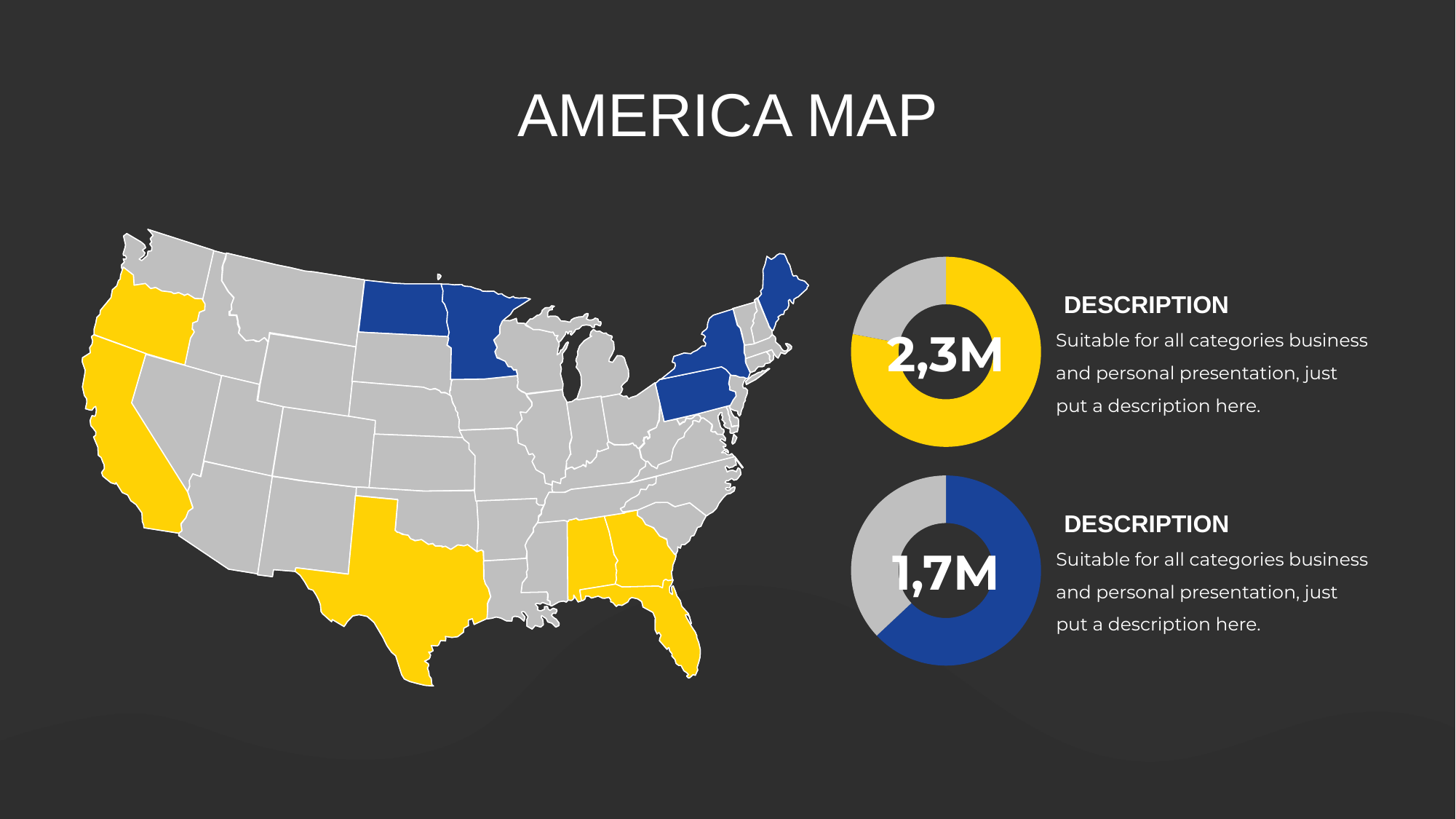

# AMERICA MAP

### Chart

| Category | Sales |
|---|---|
| 1st Qtr | 78.0 |
| 2nd Qtr | 22.0 |
DESCRIPTION
Suitable for all categories business and personal presentation, just put a description here.
2,3M

### Chart

| Category | Sales |
|---|---|
| 1st Qtr | 63.0 |
| 2nd Qtr | 37.0 |
DESCRIPTION
Suitable for all categories business and personal presentation, just put a description here.
1,7M